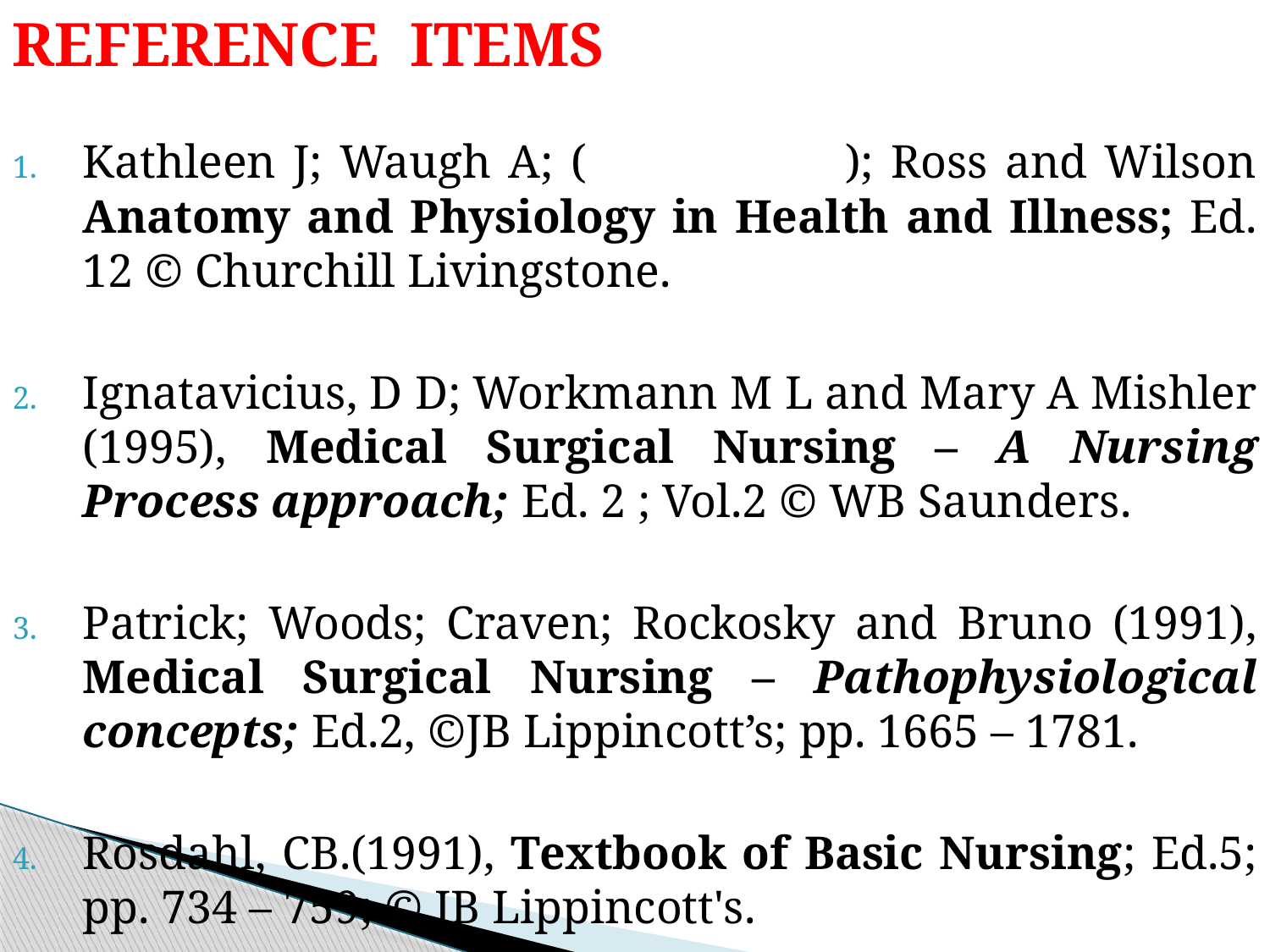

# REFERENCE  ITEMS
Kathleen J; Waugh A; (               ); Ross and Wilson Anatomy and Physiology in Health and Illness; Ed. 12 © Churchill Livingstone.

Ignatavicius, D D; Workmann M L and Mary A Mishler (1995), Medical Surgical Nursing – A Nursing Process approach; Ed. 2 ; Vol.2 © WB Saunders.

Patrick; Woods; Craven; Rockosky and Bruno (1991), Medical Surgical Nursing – Pathophysiological concepts; Ed.2, ©JB Lippincott’s; pp. 1665 – 1781.

Rosdahl, CB.(1991), Textbook of Basic Nursing; Ed.5; pp. 734 – 759; © JB Lippincott's.